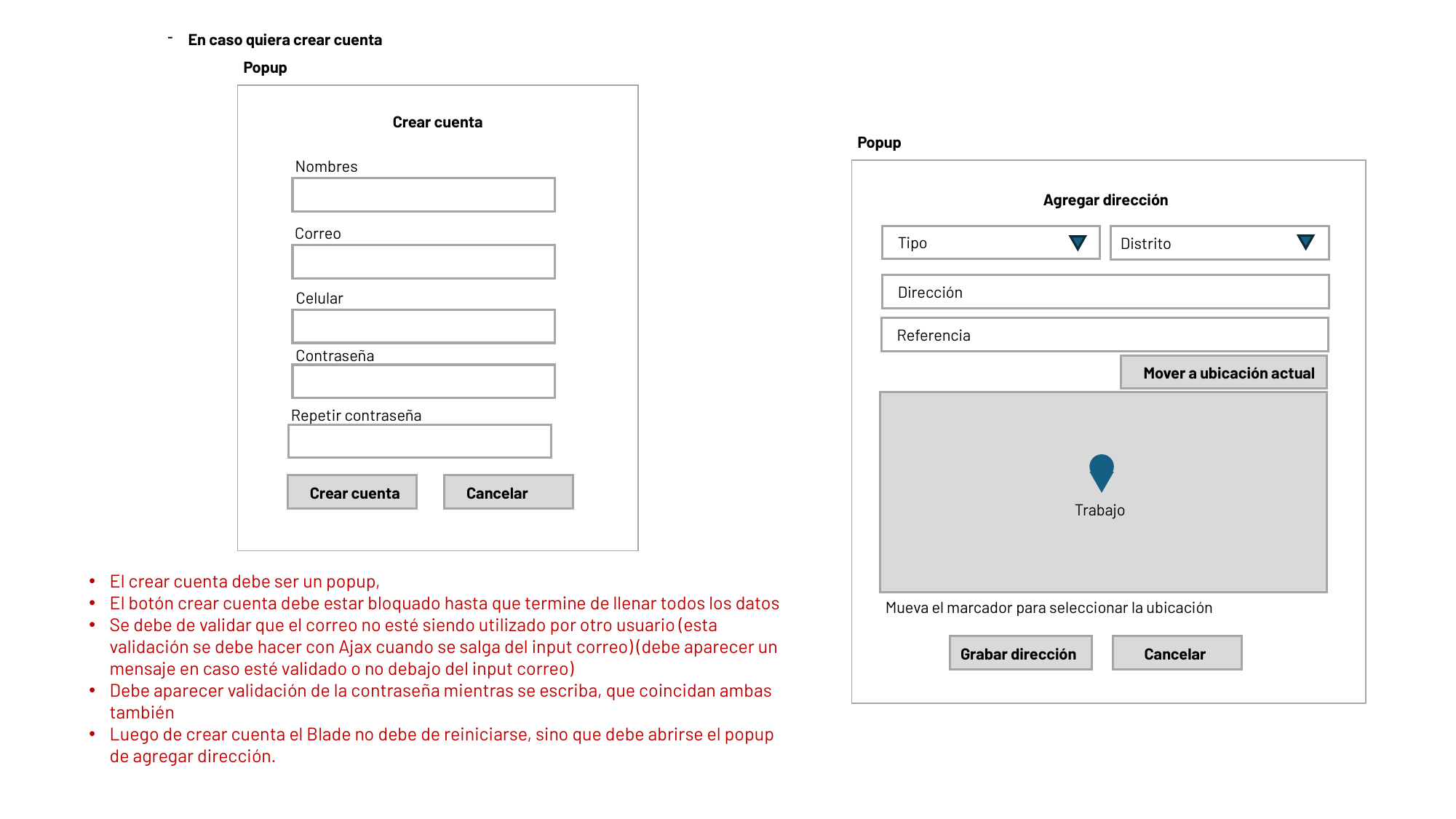

En caso quiera crear cuenta
Popup

Crear cuenta
Popup
Nombres

Agregar dirección
Correo

Tipo
Distrito

Dirección
Celular

Referencia
Contraseña

Mover a ubicación actual

Repetir contraseña

Crear cuenta
Cancelar
Trabajo
El crear cuenta debe ser un popup,
El botón crear cuenta debe estar bloquado hasta que termine de llenar todos los datos
Se debe de validar que el correo no esté siendo utilizado por otro usuario (esta validación se debe hacer con Ajax cuando se salga del input correo) (debe aparecer un mensaje en caso esté validado o no debajo del input correo)
Debe aparecer validación de la contraseña mientras se escriba, que coincidan ambas también
Luego de crear cuenta el Blade no debe de reiniciarse, sino que debe abrirse el popup de agregar dirección.
Mueva el marcador para seleccionar la ubicación

Grabar dirección
Cancelar